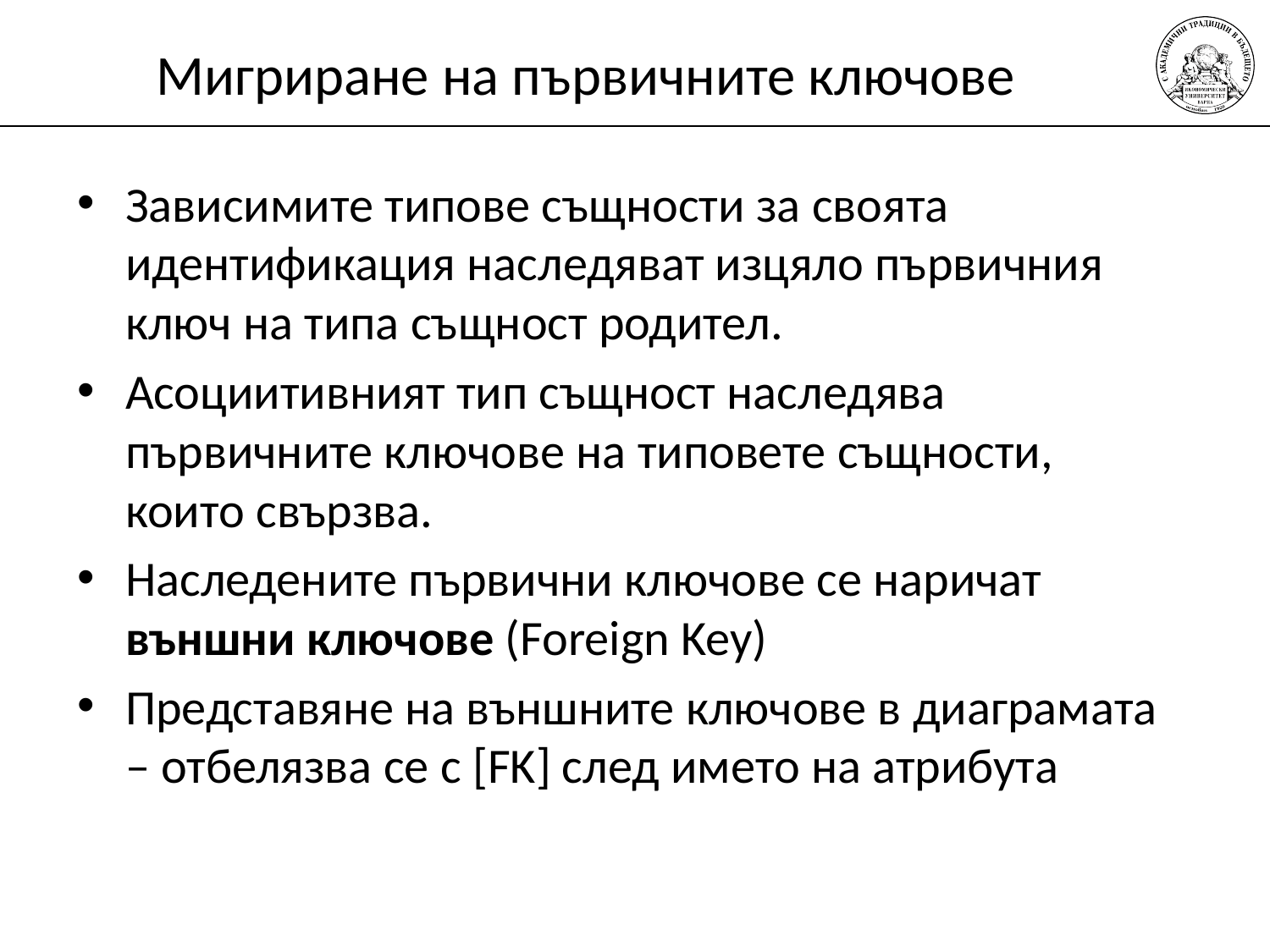

# Мигриране на първичните ключове
Зависимите типове същности за своята идентификация наследяват изцяло първичния ключ на типа същност родител.
Асоциитивният тип същност наследява първичните ключове на типовете същности, които свързва.
Наследените първични ключове се наричат външни ключове (Foreign Key)
Представяне на външните ключове в диаграмата – отбелязва се с [FK] след името на атрибута